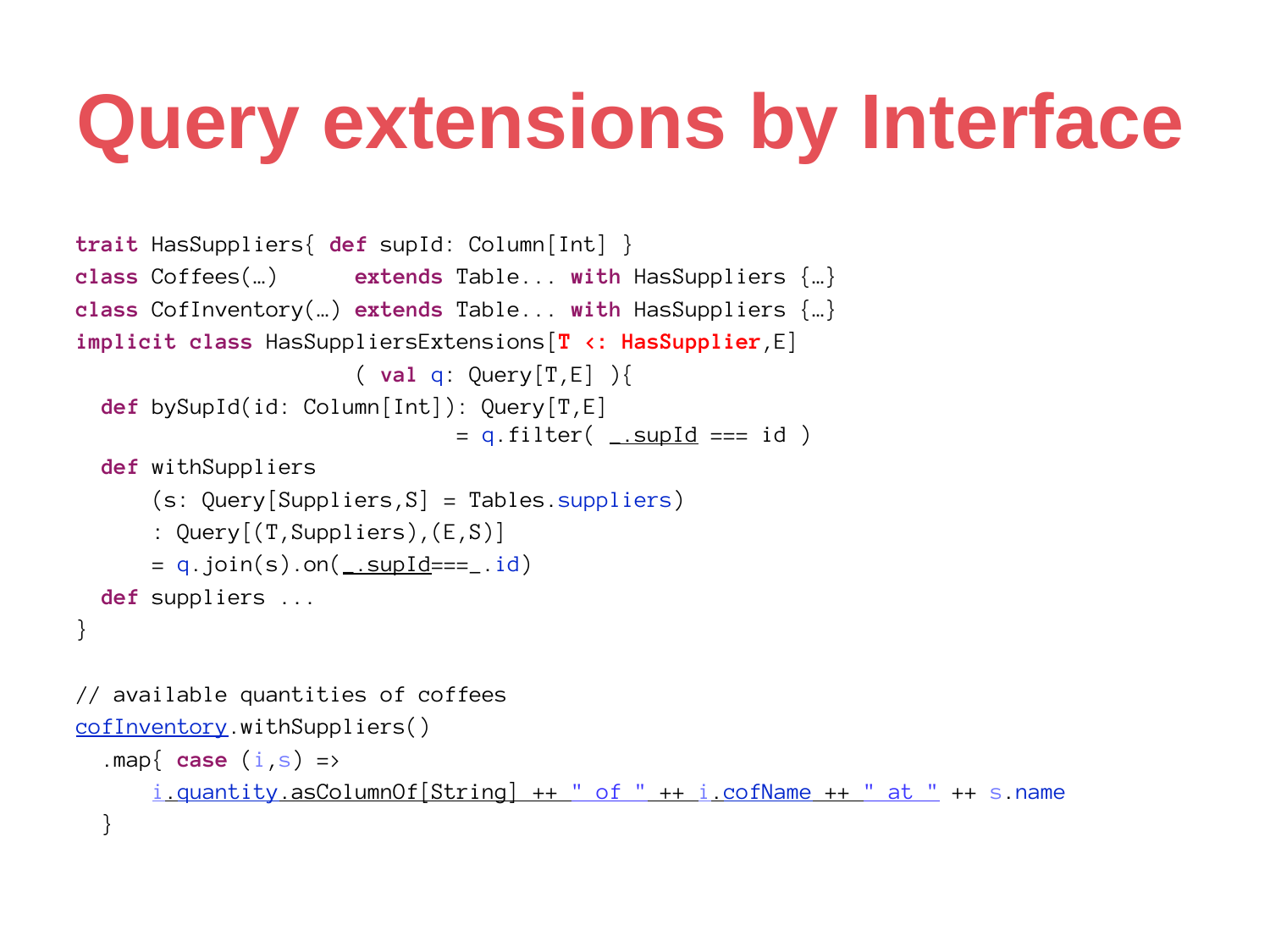

# Query extensions by Interface
trait HasSuppliers{ def supId: Column[Int] }
class Coffees(…)      extends Table... with HasSuppliers {…}
class CofInventory(…) extends Table... with HasSuppliers {…}
implicit class HasSuppliersExtensions[T <: HasSupplier,E]
                      ( val q: Query[T,E] ){
  def bySupId(id: Column[Int]): Query[T,E]
                              = q.filter( _.supId === id )
  def withSuppliers
      (s: Query[Suppliers,S] = Tables.suppliers)
      : Query[(T,Suppliers),(E,S)]
      = q.join(s).on(_.supId===_.id)
  def suppliers ...
}

// available quantities of coffees
cofInventory.withSuppliers()
  .map{ case (i,s) =>
      i.quantity.asColumnOf[String] ++ " of " ++ i.cofName ++ " at " ++ s.name
  }